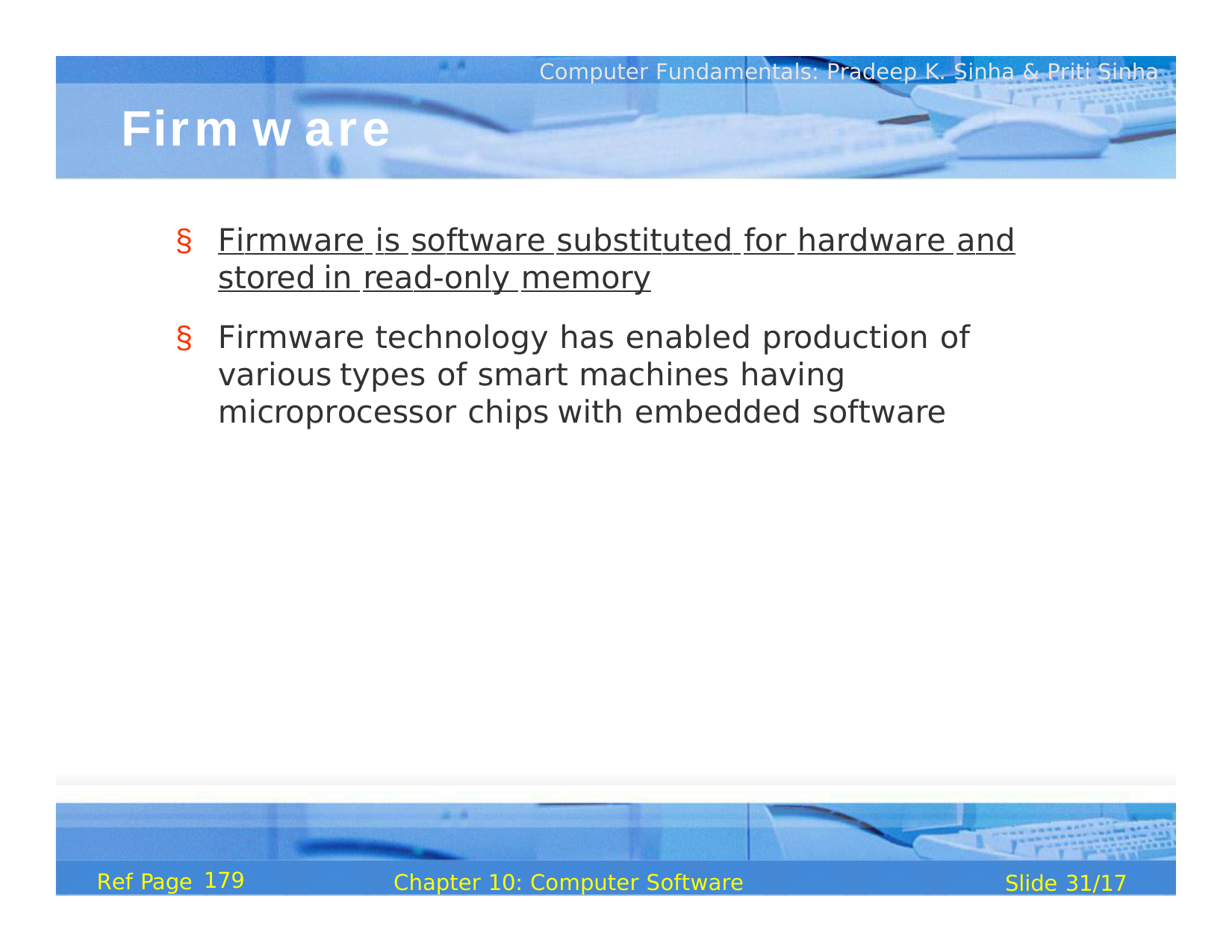

Computer Fundamentals: Pradeep K. Sinha & Priti Sinha
# Firm w are
§	Firmware is software substituted for hardware and stored in read-only memory
§	Firmware technology has enabled production of various types of smart machines having microprocessor chips with embedded software

179
Ref Page
Chapter 10: Computer Software
Slide 31/17